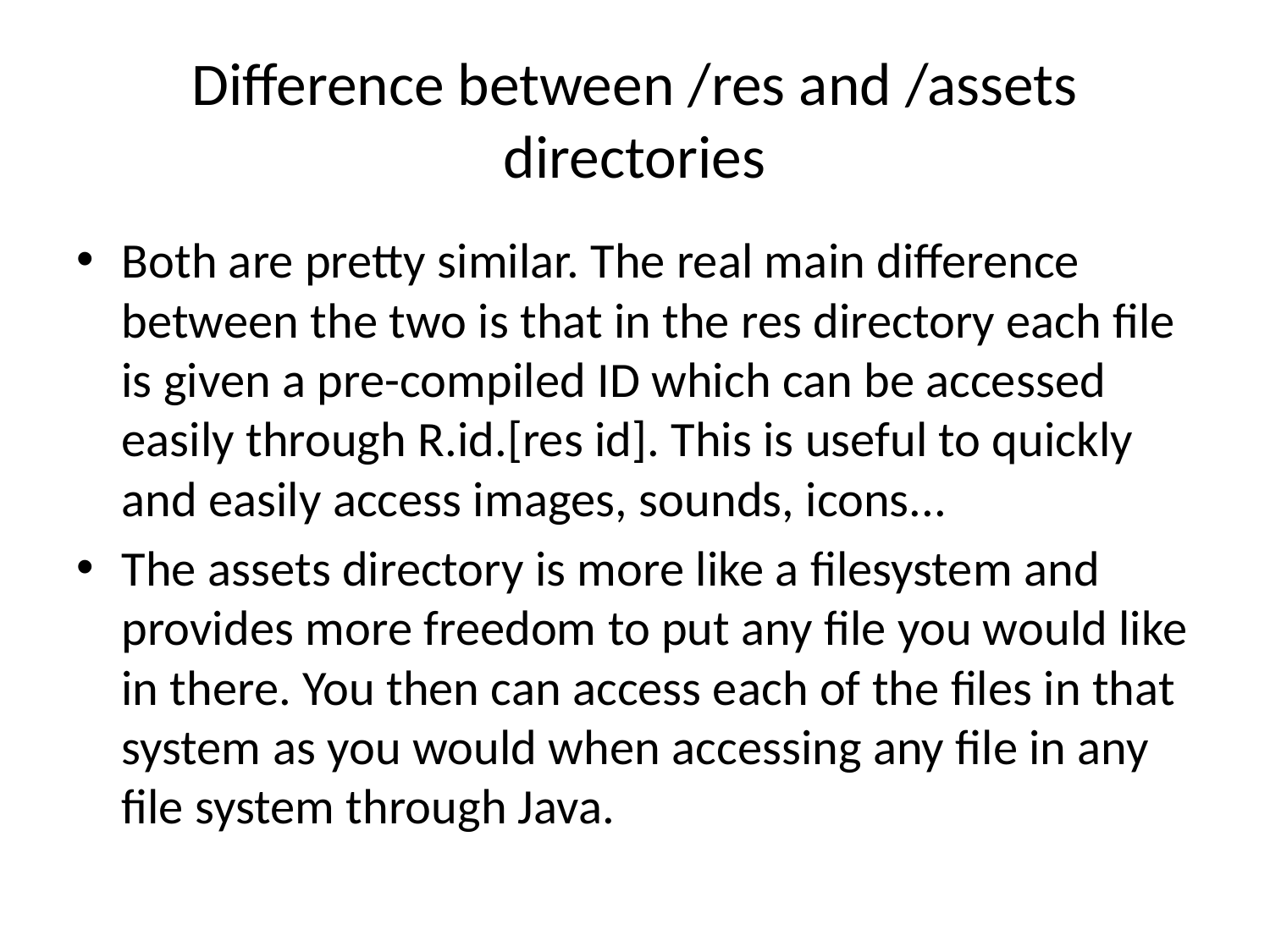

# Difference between /res and /assets directories
Both are pretty similar. The real main difference between the two is that in the res directory each file is given a pre-compiled ID which can be accessed easily through R.id.[res id]. This is useful to quickly and easily access images, sounds, icons...
The assets directory is more like a filesystem and provides more freedom to put any file you would like in there. You then can access each of the files in that system as you would when accessing any file in any file system through Java.